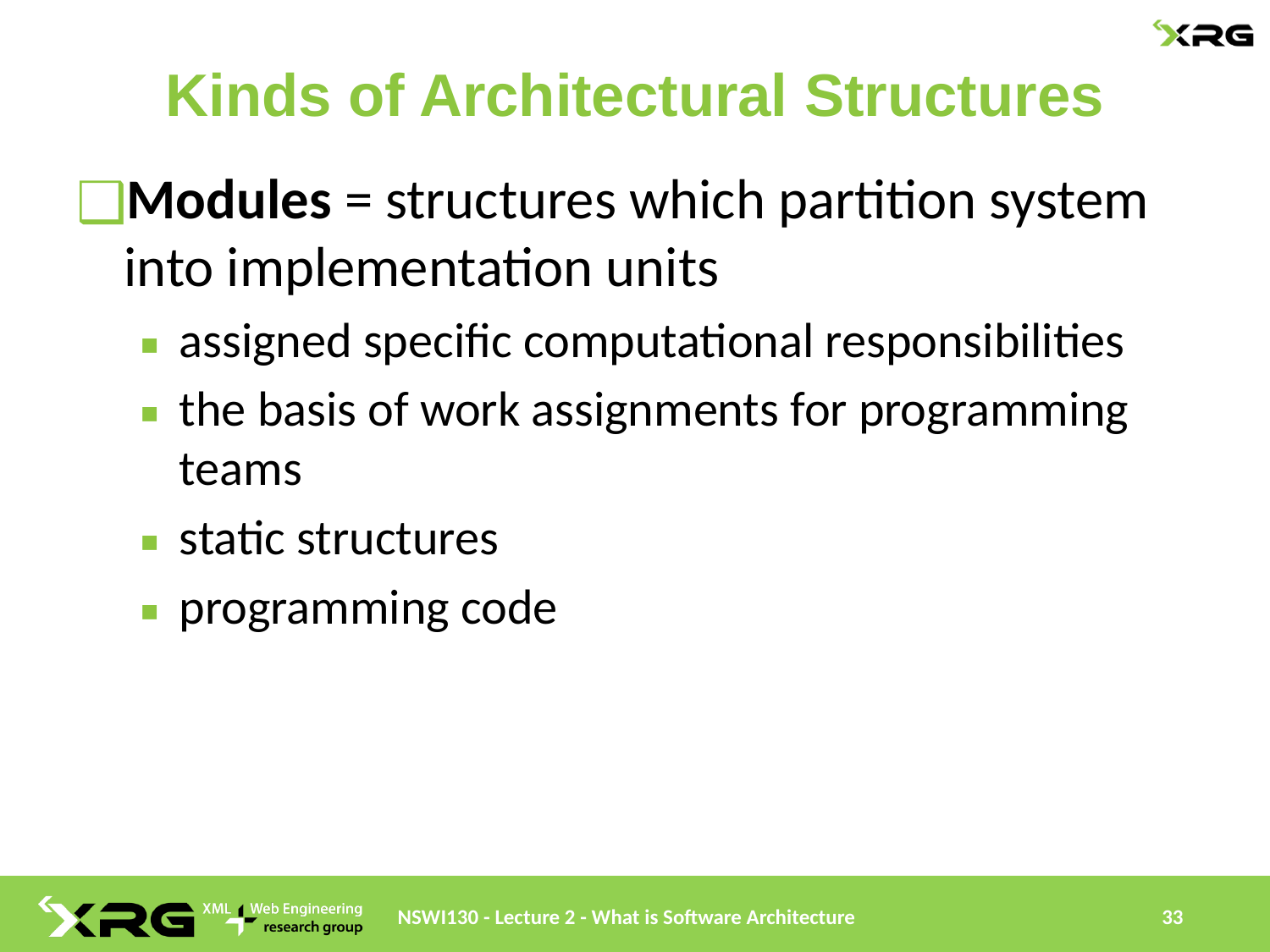

# Kinds of Architectural Structures
Modules = structures which partition system into implementation units
assigned specific computational responsibilities
the basis of work assignments for programming teams
static structures
programming code
NSWI130 - Lecture 2 - What is Software Architecture
33